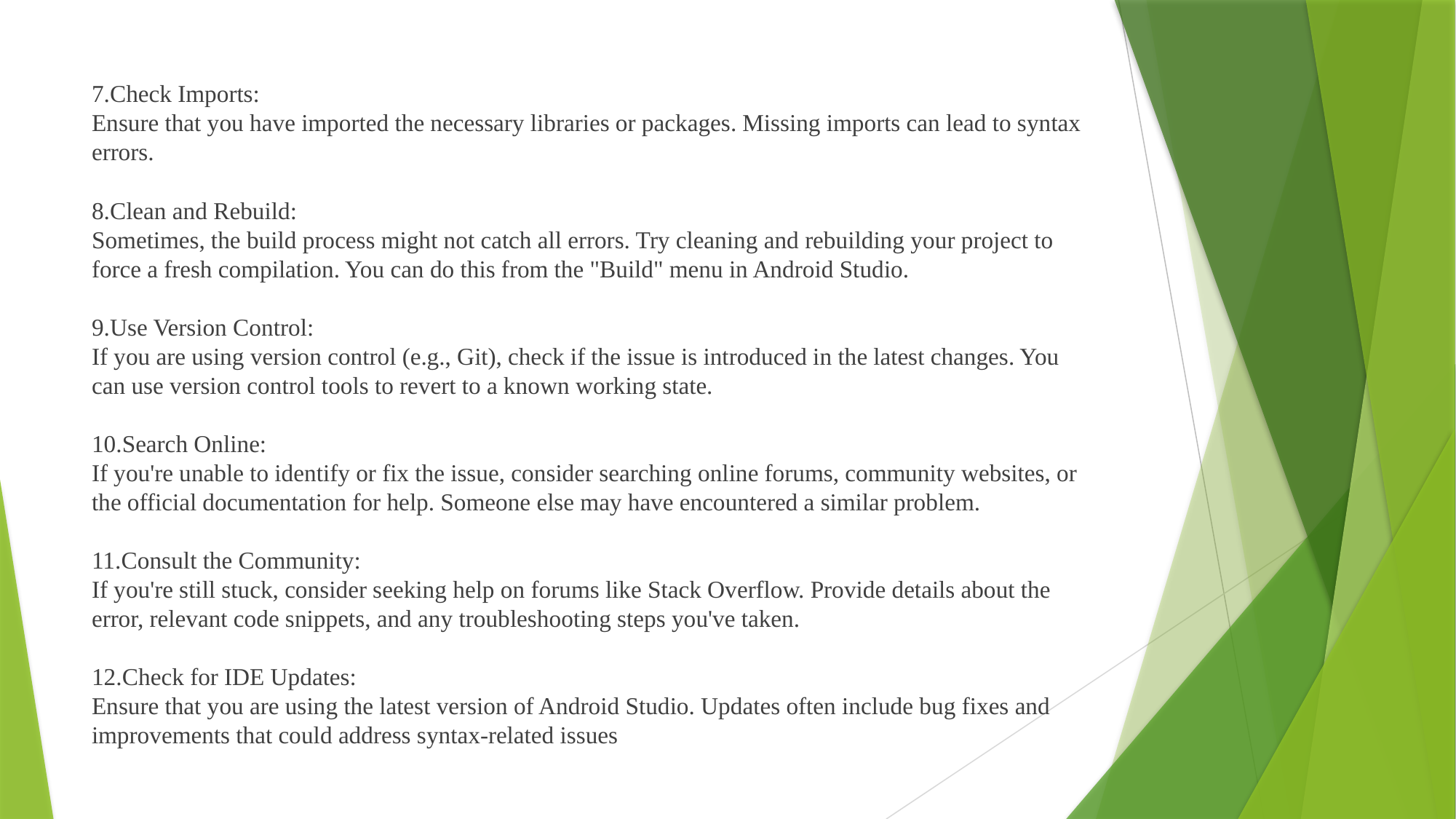

# 7.Check Imports: Ensure that you have imported the necessary libraries or packages. Missing imports can lead to syntax errors. 8.Clean and Rebuild: Sometimes, the build process might not catch all errors. Try cleaning and rebuilding your project to force a fresh compilation. You can do this from the "Build" menu in Android Studio. 9.Use Version Control: If you are using version control (e.g., Git), check if the issue is introduced in the latest changes. You can use version control tools to revert to a known working state. 10.Search Online: If you're unable to identify or fix the issue, consider searching online forums, community websites, or the official documentation for help. Someone else may have encountered a similar problem. 11.Consult the Community: If you're still stuck, consider seeking help on forums like Stack Overflow. Provide details about the error, relevant code snippets, and any troubleshooting steps you've taken. 12.Check for IDE Updates: Ensure that you are using the latest version of Android Studio. Updates often include bug fixes and improvements that could address syntax-related issues